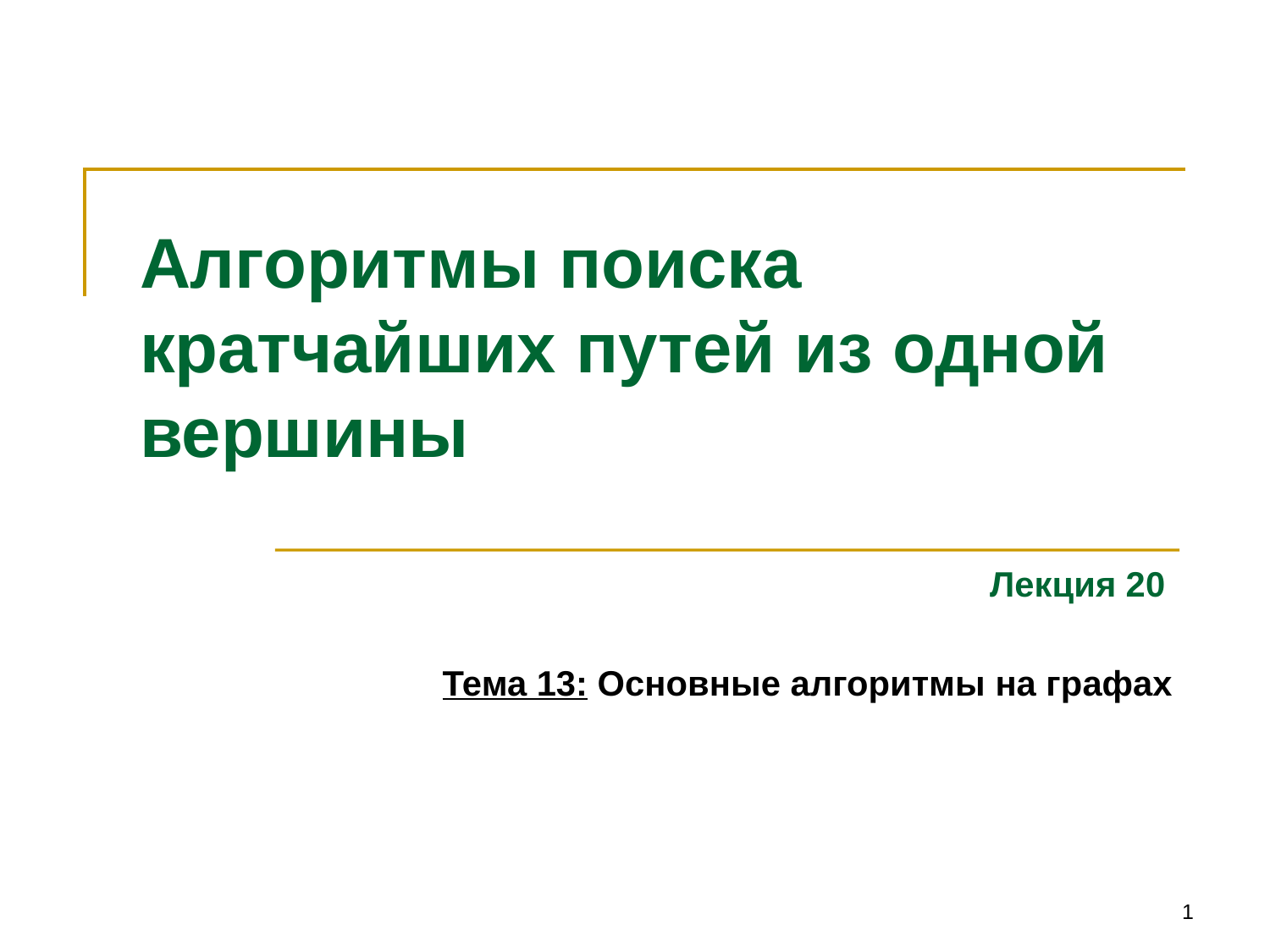

# Алгоритмы поиска кратчайших путей из одной вершины
Лекция 20
Тема 13: Основные алгоритмы на графах
1